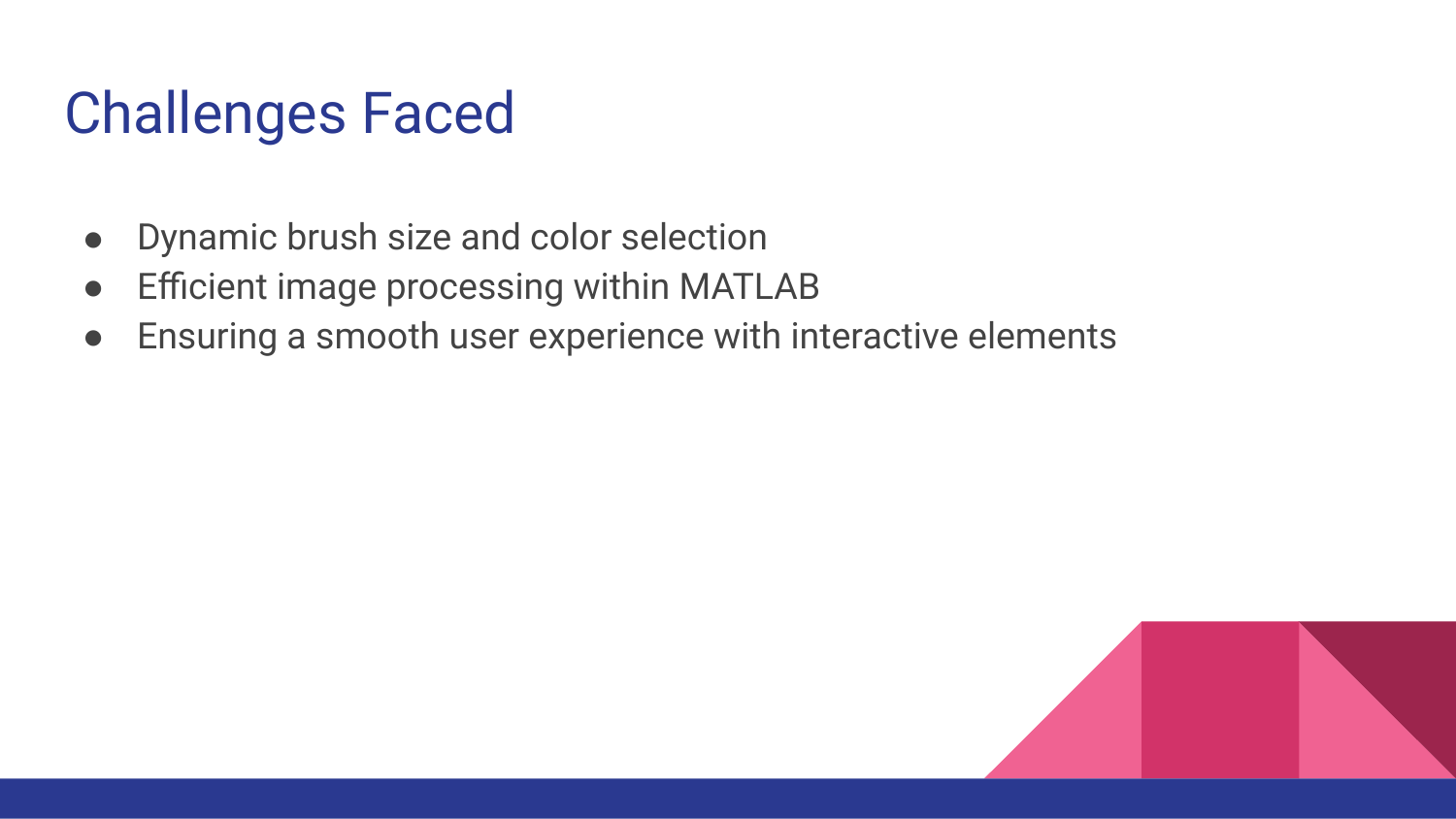

# Challenges Faced
Dynamic brush size and color selection
Efficient image processing within MATLAB
Ensuring a smooth user experience with interactive elements